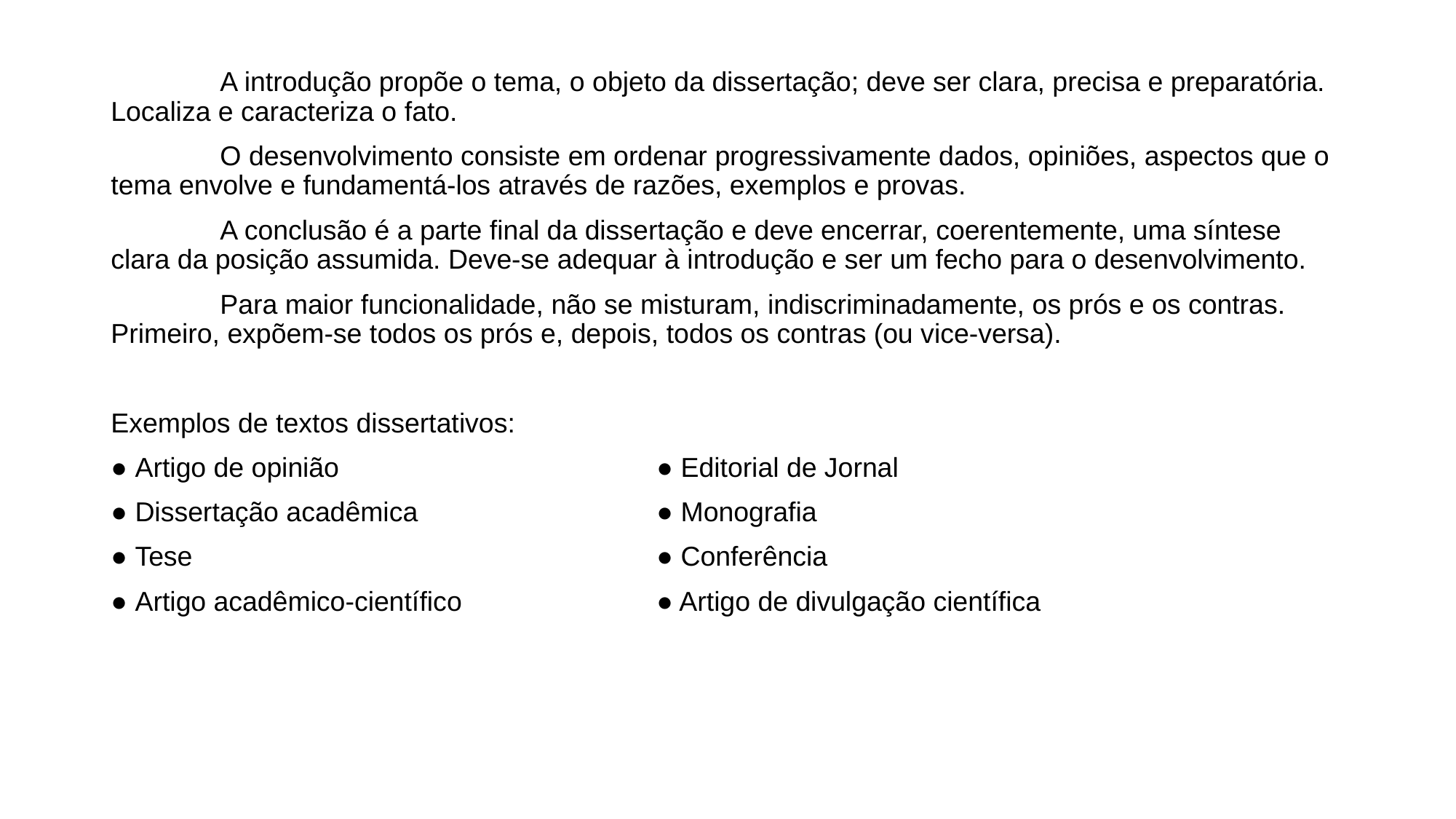

A introdução propõe o tema, o objeto da dissertação; deve ser clara, precisa e preparatória. Localiza e caracteriza o fato.
	O desenvolvimento consiste em ordenar progressivamente dados, opiniões, aspectos que o tema envolve e fundamentá-los através de razões, exemplos e provas.
	A conclusão é a parte final da dissertação e deve encerrar, coerentemente, uma síntese clara da posição assumida. Deve-se adequar à introdução e ser um fecho para o desenvolvimento.
	Para maior funcionalidade, não se misturam, indiscriminadamente, os prós e os contras. Primeiro, expõem-se todos os prós e, depois, todos os contras (ou vice-versa).

Exemplos de textos dissertativos:
● Artigo de opinião			● Editorial de Jornal
● Dissertação acadêmica			● Monografia
● Tese					● Conferência
● Artigo acadêmico-científico		● Artigo de divulgação científica